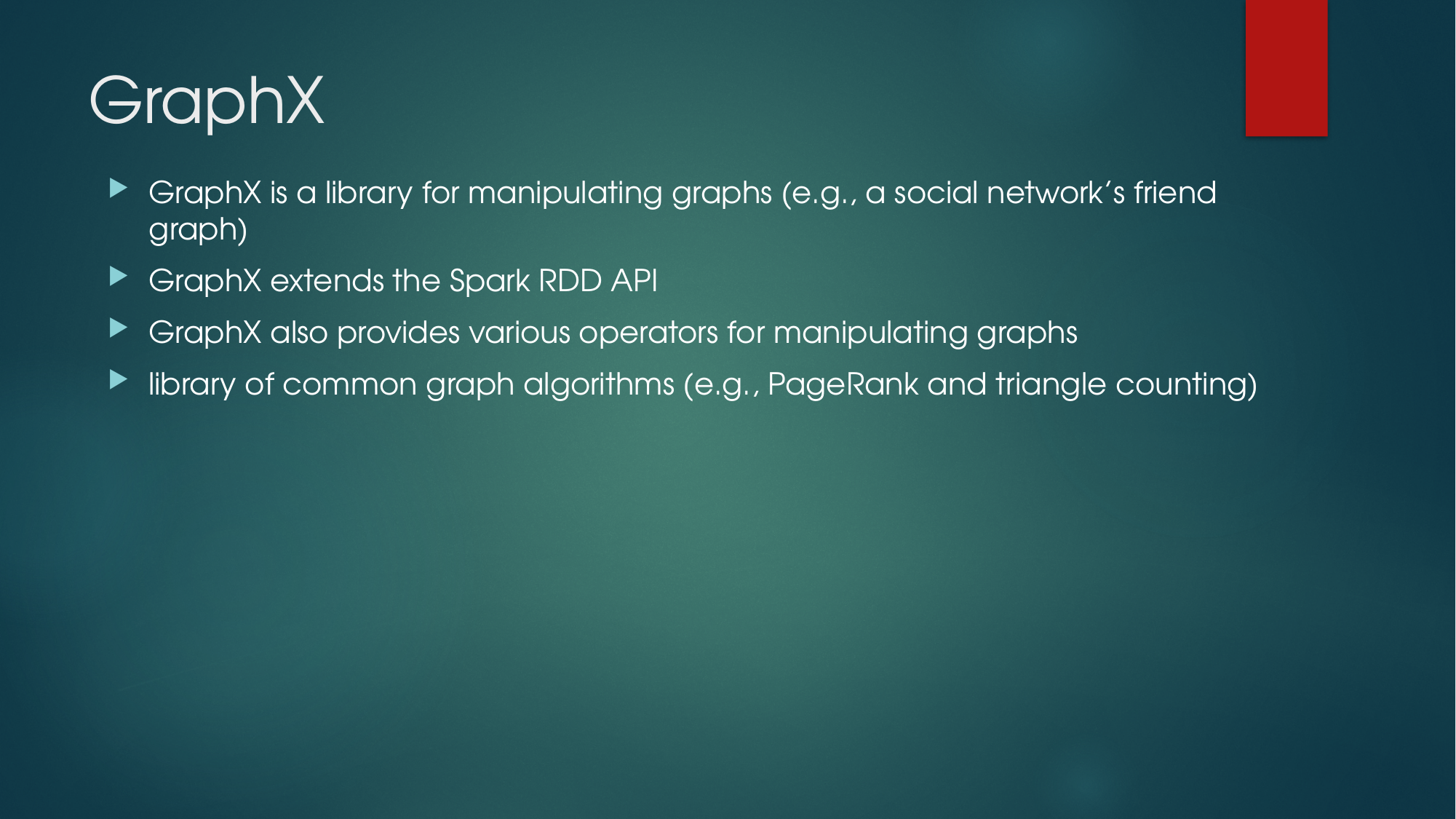

# GraphX
GraphX is a library for manipulating graphs (e.g., a social network’s friend graph)
GraphX extends the Spark RDD API
GraphX also provides various operators for manipulating graphs
library of common graph algorithms (e.g., PageRank and triangle counting)